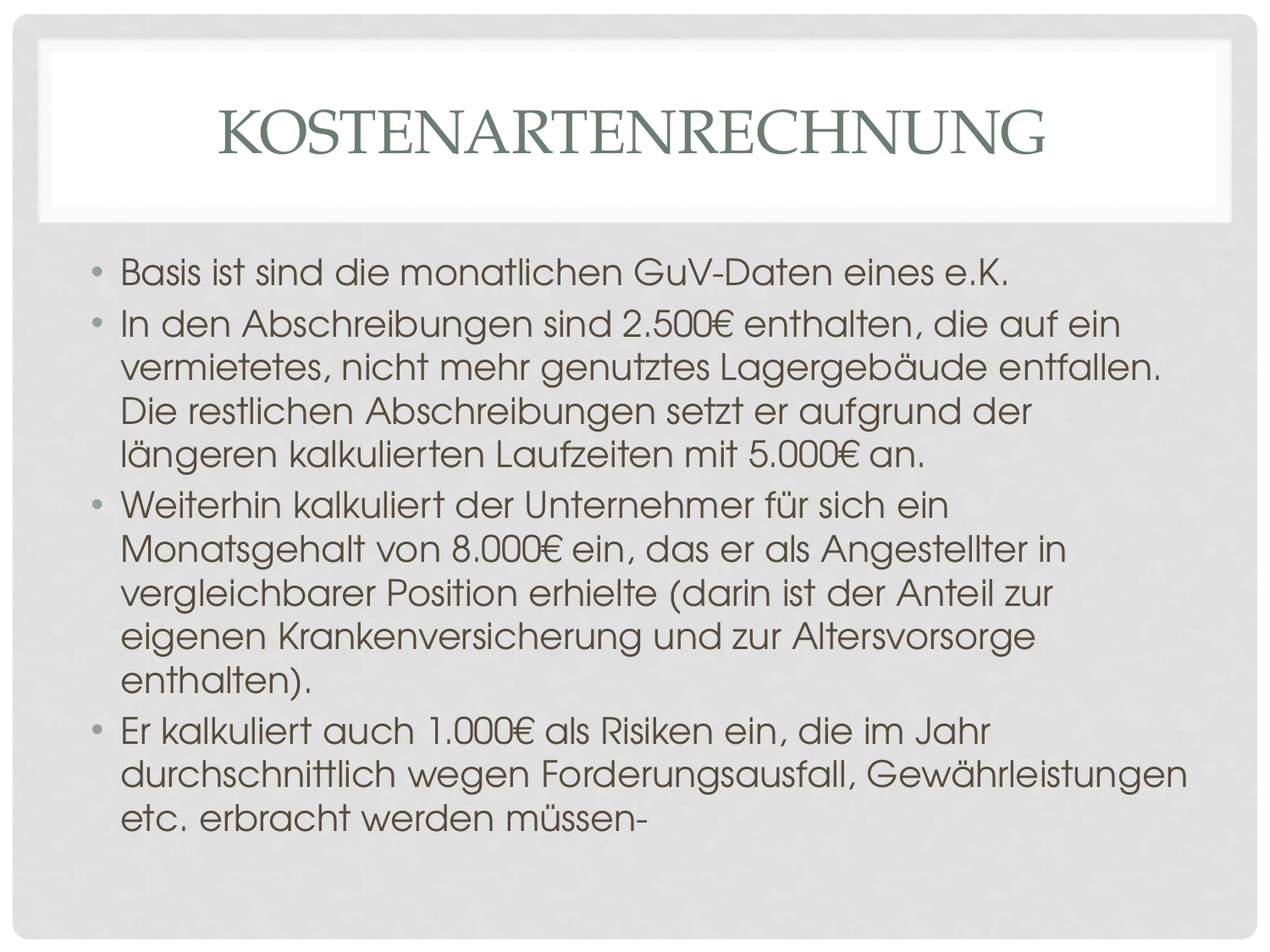

# Kostenartenrechnung
Basis ist sind die monatlichen GuV-Daten eines e.K.
In den Abschreibungen sind 2.500€ enthalten, die auf ein vermietetes, nicht mehr genutztes Lagergebäude entfallen. Die restlichen Abschreibungen setzt er aufgrund der längeren kalkulierten Laufzeiten mit 5.000€ an.
Weiterhin kalkuliert der Unternehmer für sich ein Monatsgehalt von 8.000€ ein, das er als Angestellter in vergleichbarer Position erhielte (darin ist der Anteil zur eigenen Krankenversicherung und zur Altersvorsorge enthalten).
Er kalkuliert auch 1.000€ als Risiken ein, die im Jahr durchschnittlich wegen Forderungsausfall, Gewährleistungen etc. erbracht werden müssen-